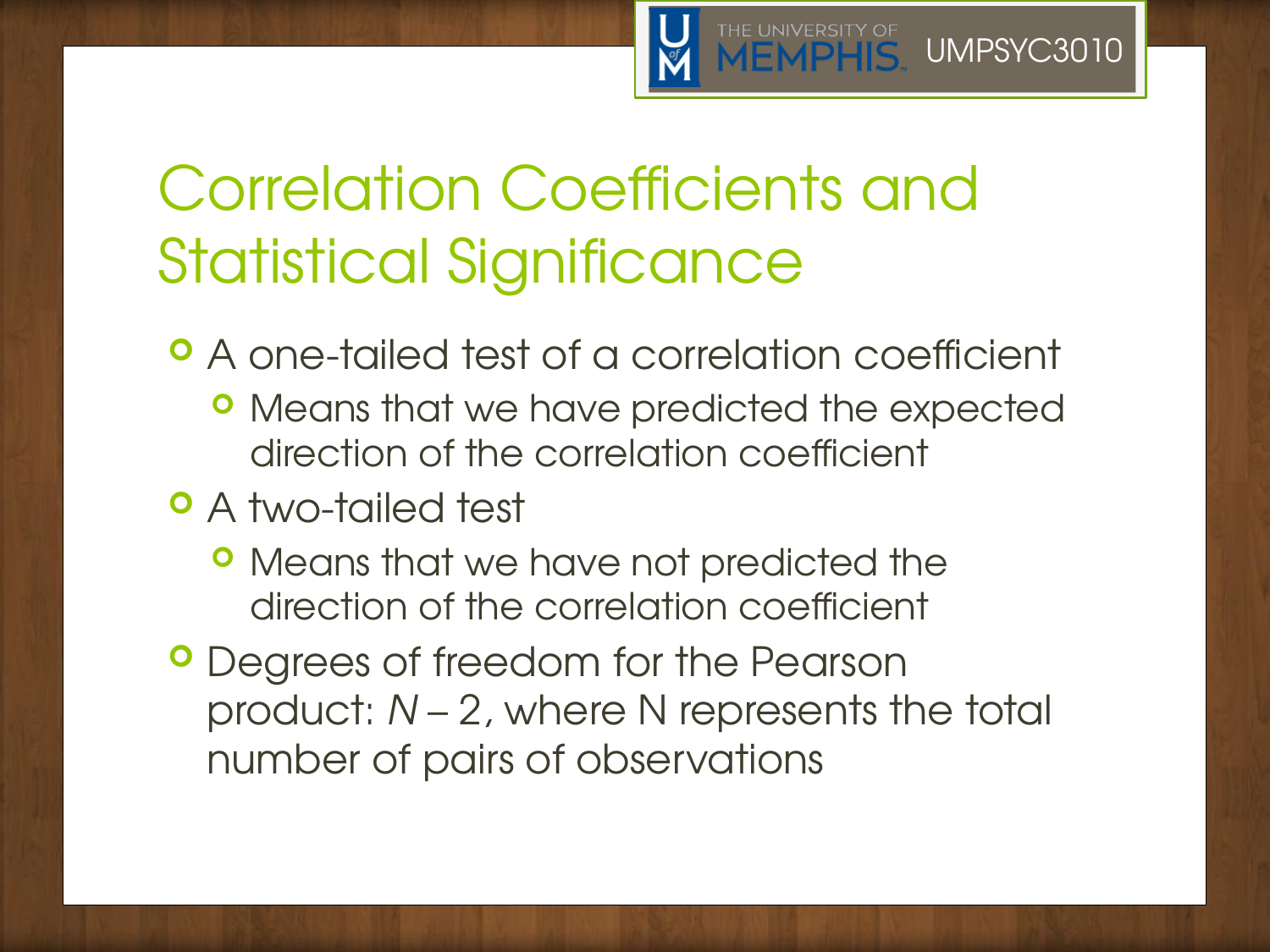

# Correlation Coefficients and Statistical Significance
A one-tailed test of a correlation coefficient
Means that we have predicted the expected direction of the correlation coefficient
A two-tailed test
Means that we have not predicted the direction of the correlation coefficient
Degrees of freedom for the Pearson product: N – 2, where N represents the total number of pairs of observations